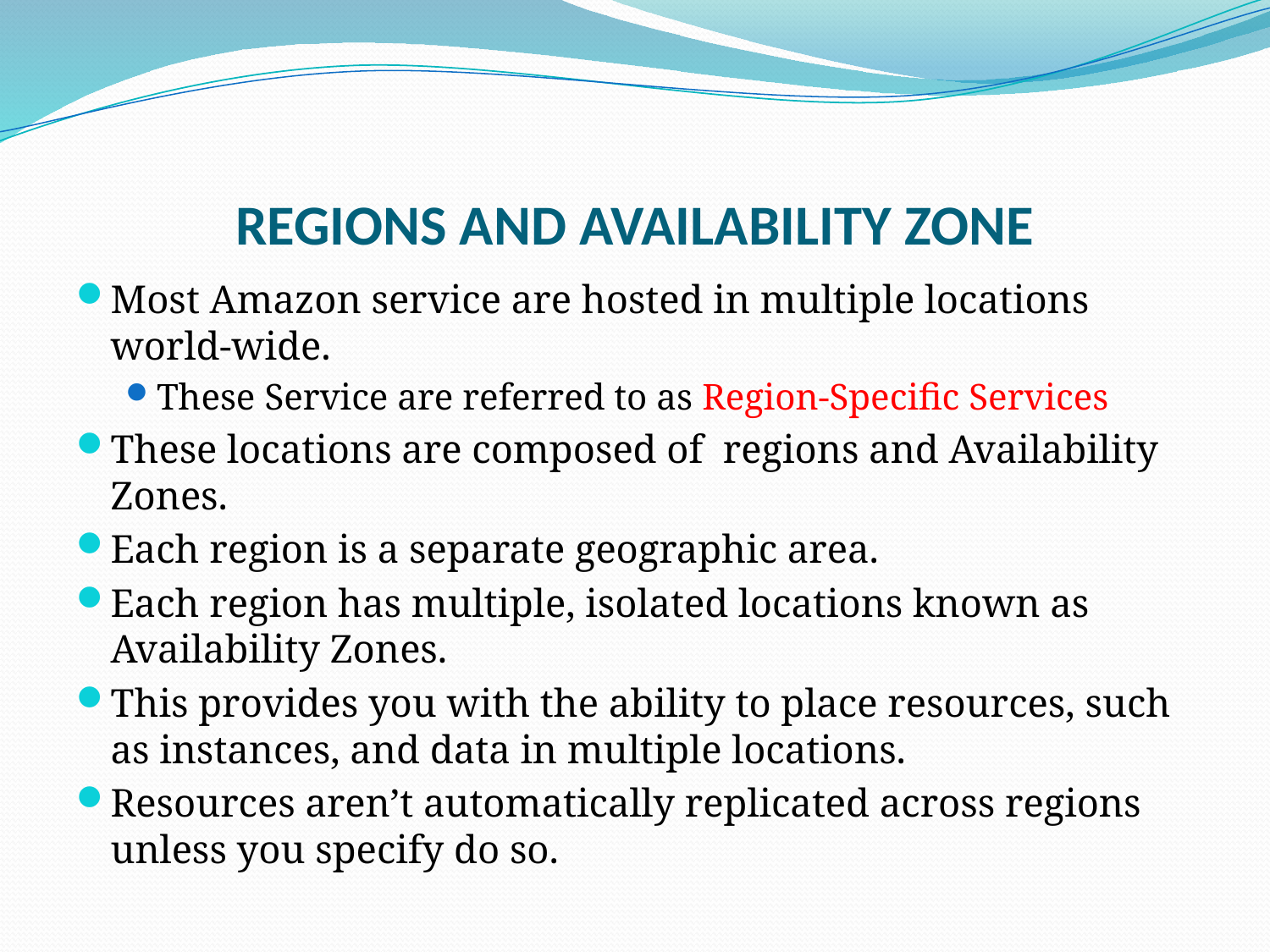

# REGIONS AND AVAILABILITY ZONE
Most Amazon service are hosted in multiple locations world-wide.
These Service are referred to as Region-Specific Services
These locations are composed of  regions and Availability Zones.
Each region is a separate geographic area.
Each region has multiple, isolated locations known as Availability Zones.
This provides you with the ability to place resources, such as instances, and data in multiple locations.
Resources aren’t automatically replicated across regions unless you specify do so.